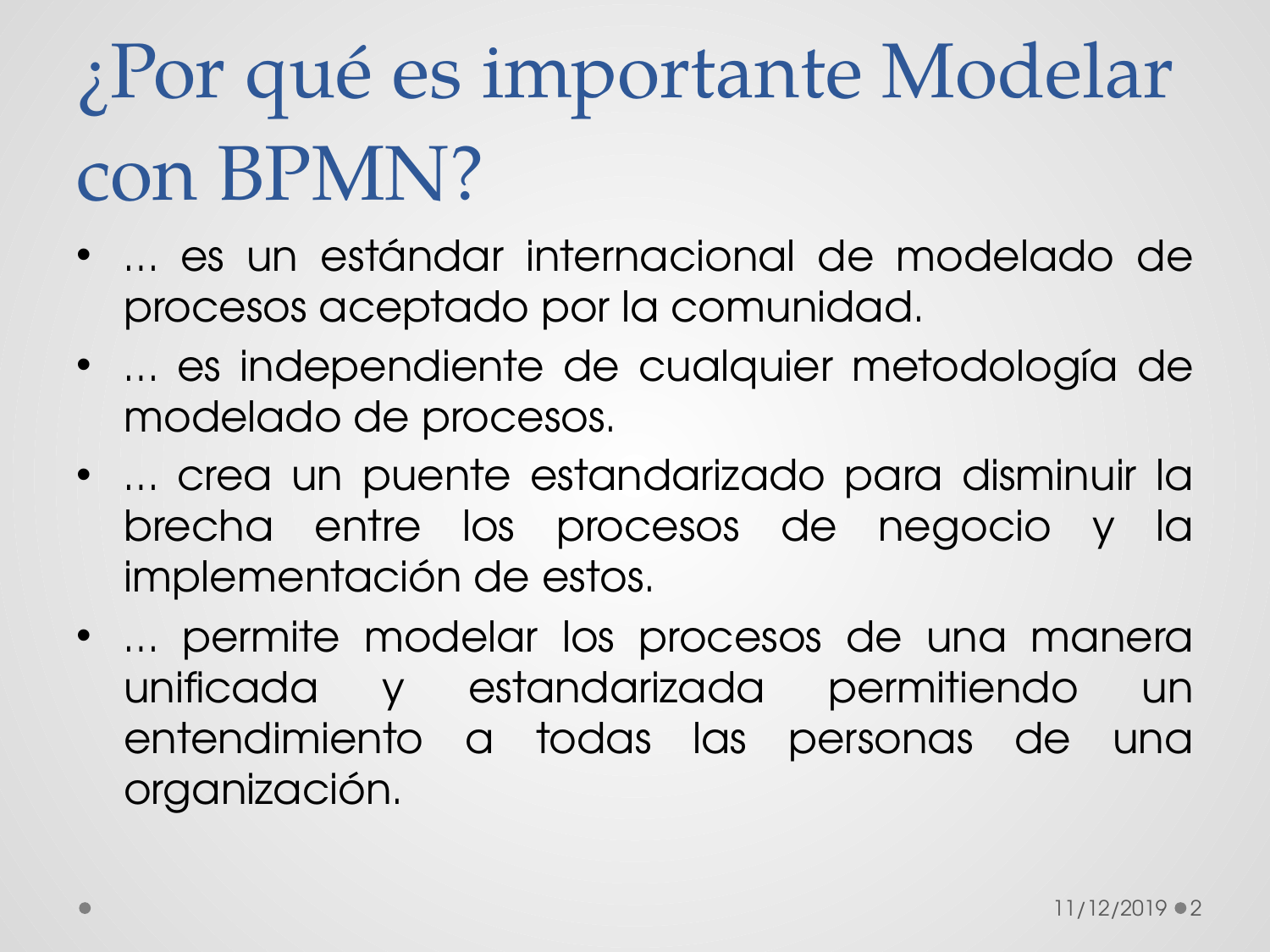

# ¿Por qué es importante Modelar con BPMN?
… es un estándar internacional de modelado de procesos aceptado por la comunidad.
… es independiente de cualquier metodología de modelado de procesos.
… crea un puente estandarizado para disminuir la brecha entre los procesos de negocio y la implementación de estos.
… permite modelar los procesos de una manera unificada y estandarizada permitiendo un entendimiento a todas las personas de una organización.
11/12/2019
2